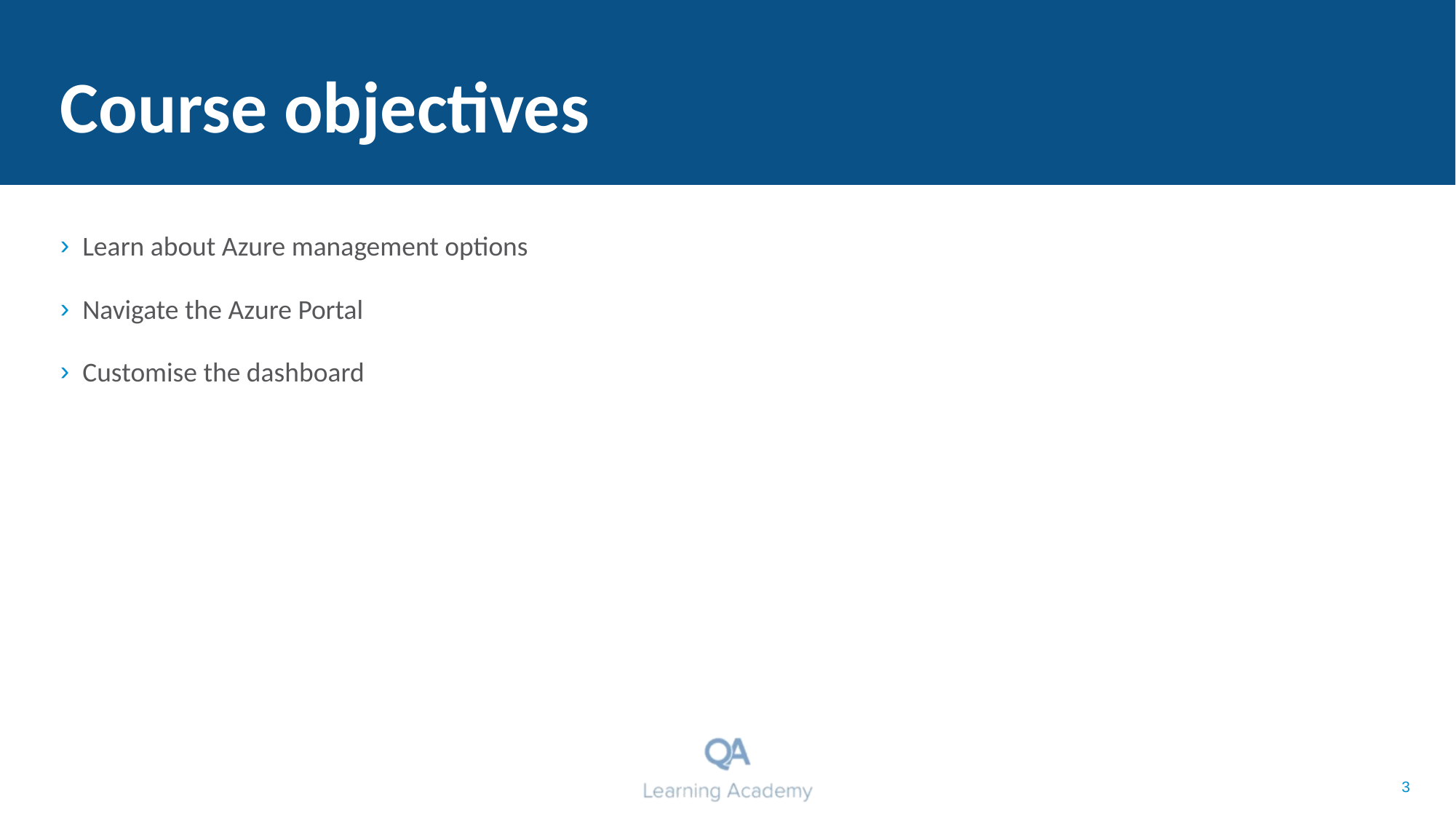

# Course objectives
Learn about Azure management options
Navigate the Azure Portal
Customise the dashboard